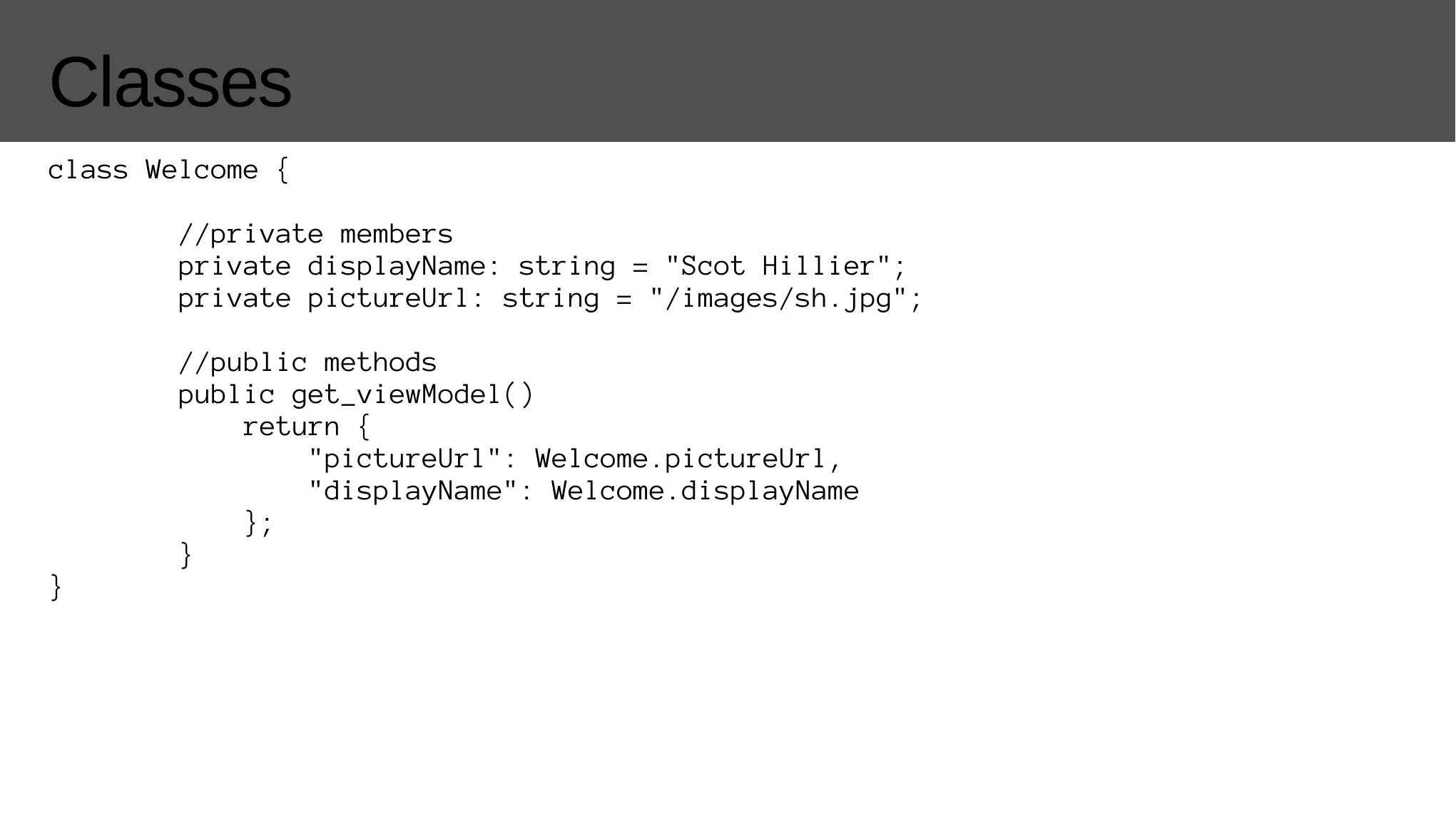

# Classes
class Welcome {

        //private members
        private displayName: string = "Scot Hillier";
        private pictureUrl: string = "/images/sh.jpg";

        //public methods
        public get_viewModel()
            return {
                "pictureUrl": Welcome.pictureUrl,
                "displayName": Welcome.displayName
            };
        }
}